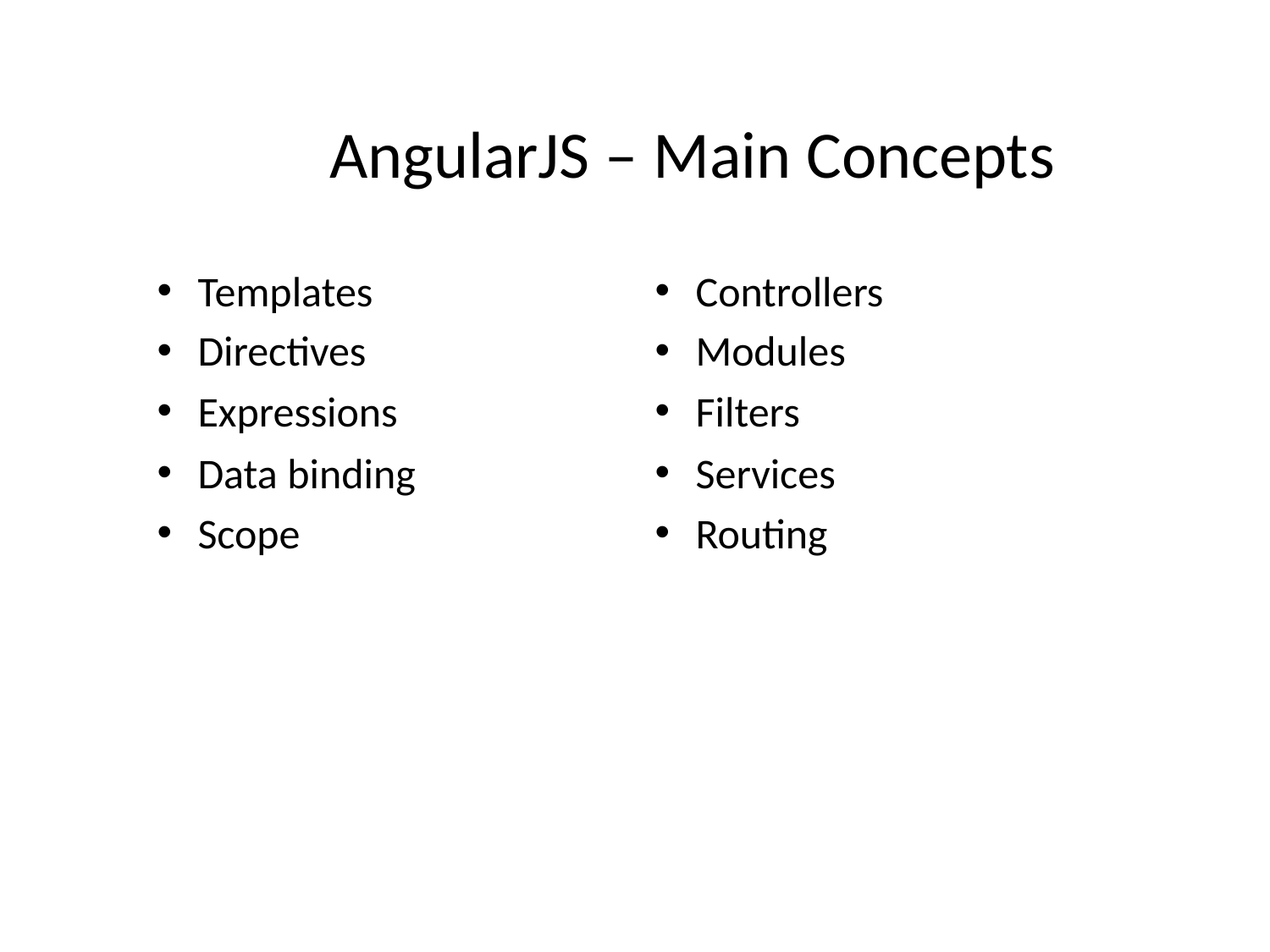

# AngularJS – Main Concepts
Templates
Directives
Expressions
Data binding
Scope
Controllers
Modules
Filters
Services
Routing